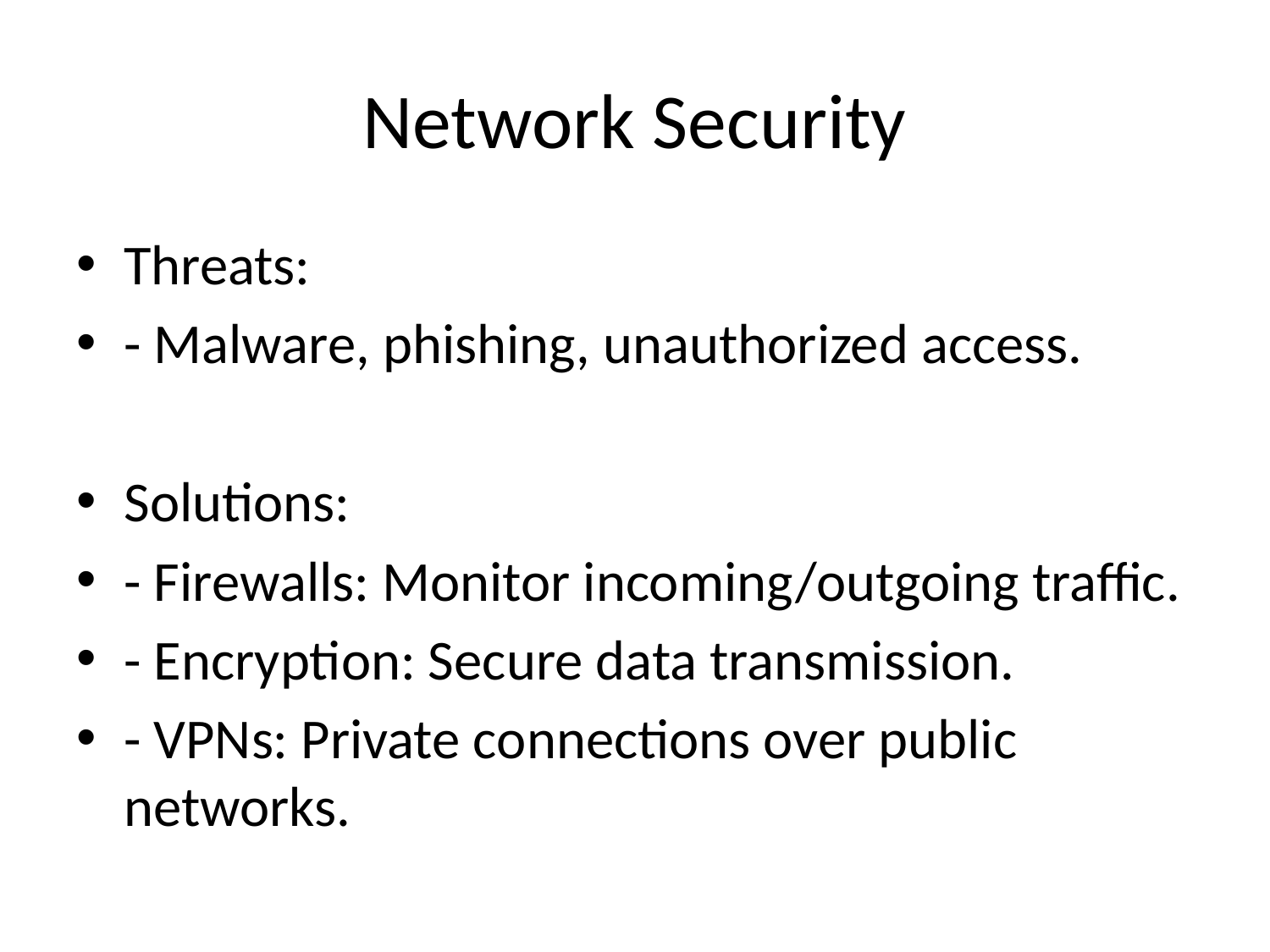

# Network Security
Threats:
- Malware, phishing, unauthorized access.

Solutions:
- Firewalls: Monitor incoming/outgoing traffic.
- Encryption: Secure data transmission.
- VPNs: Private connections over public networks.